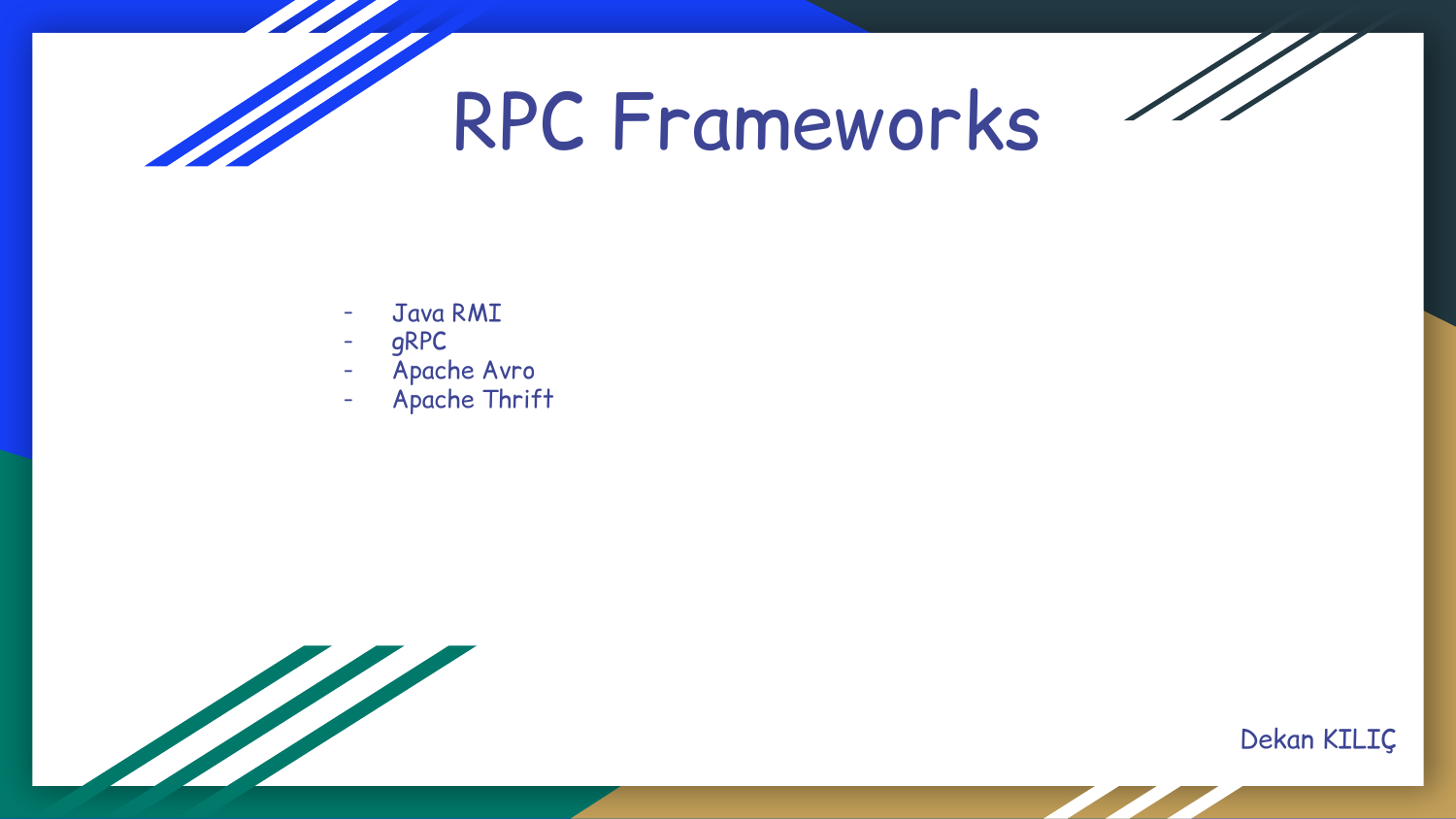

RPC Frameworks

Java RMI
gRPC
Apache Avro
Apache Thrift
Dekan KILIÇ